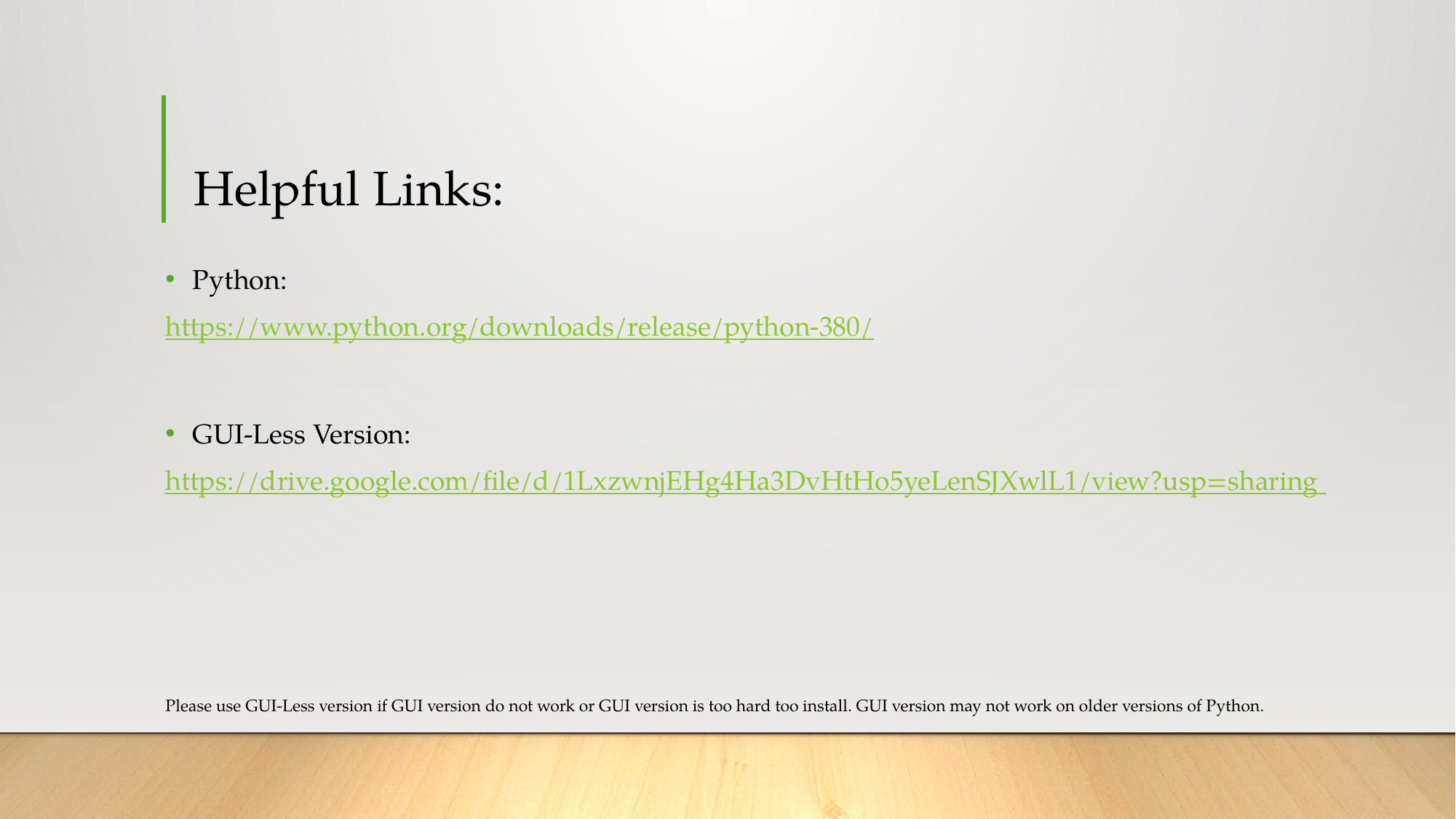

# Helpful Links:

Python:
https://www.python.org/downloads/release/python-380/

GUI-Less Version:
https://drive.google.com/file/d/1LxzwnjEHg4Ha3DvHtHo5yeLenSJXwlL1/view?usp=sharing

Please use GUI-Less version if GUI version do not work or GUI version is too hard too install. GUI version may not work on older versions of Python.